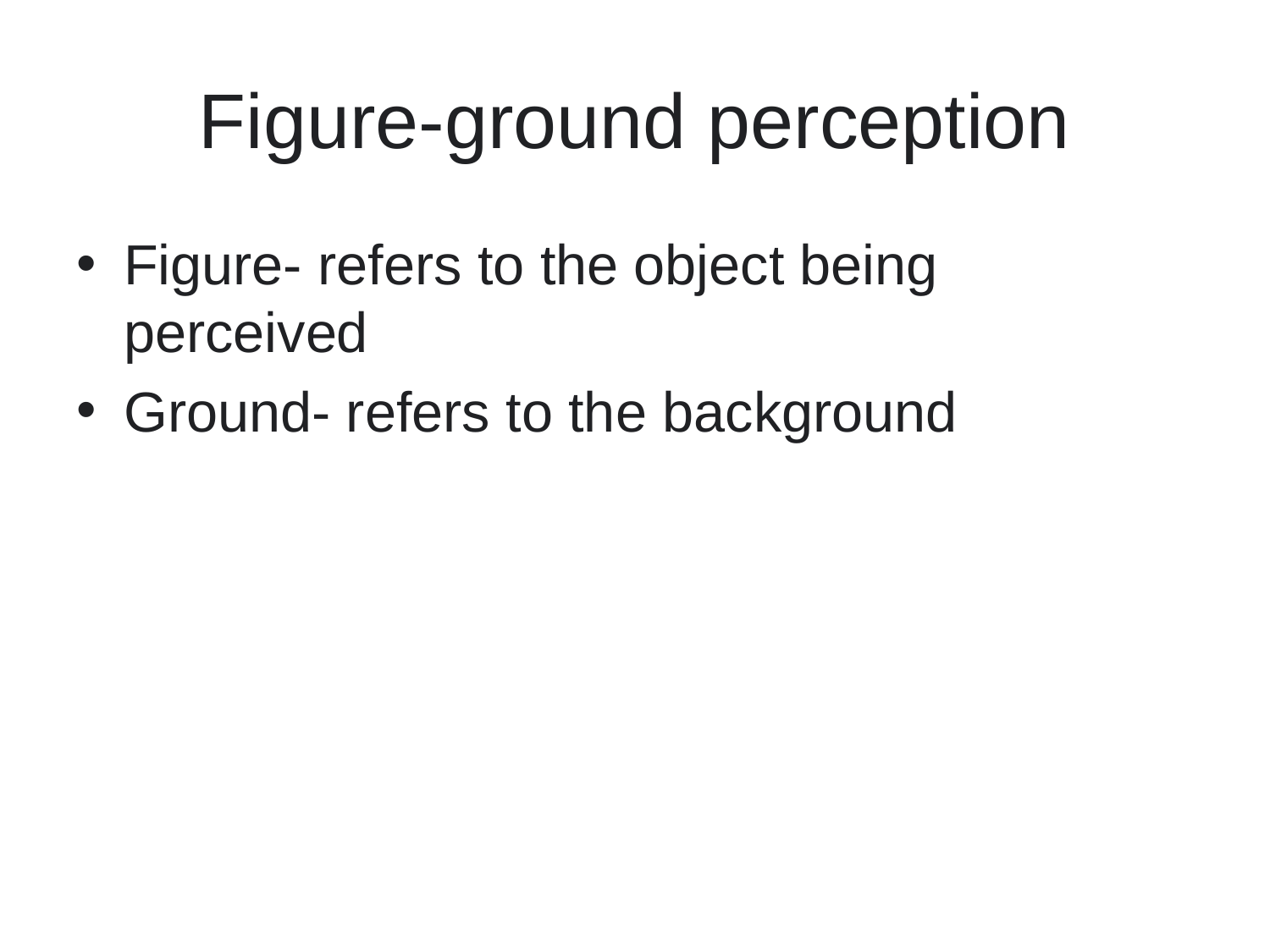

# Figure-ground perception
Figure- refers to the object being perceived
Ground- refers to the background